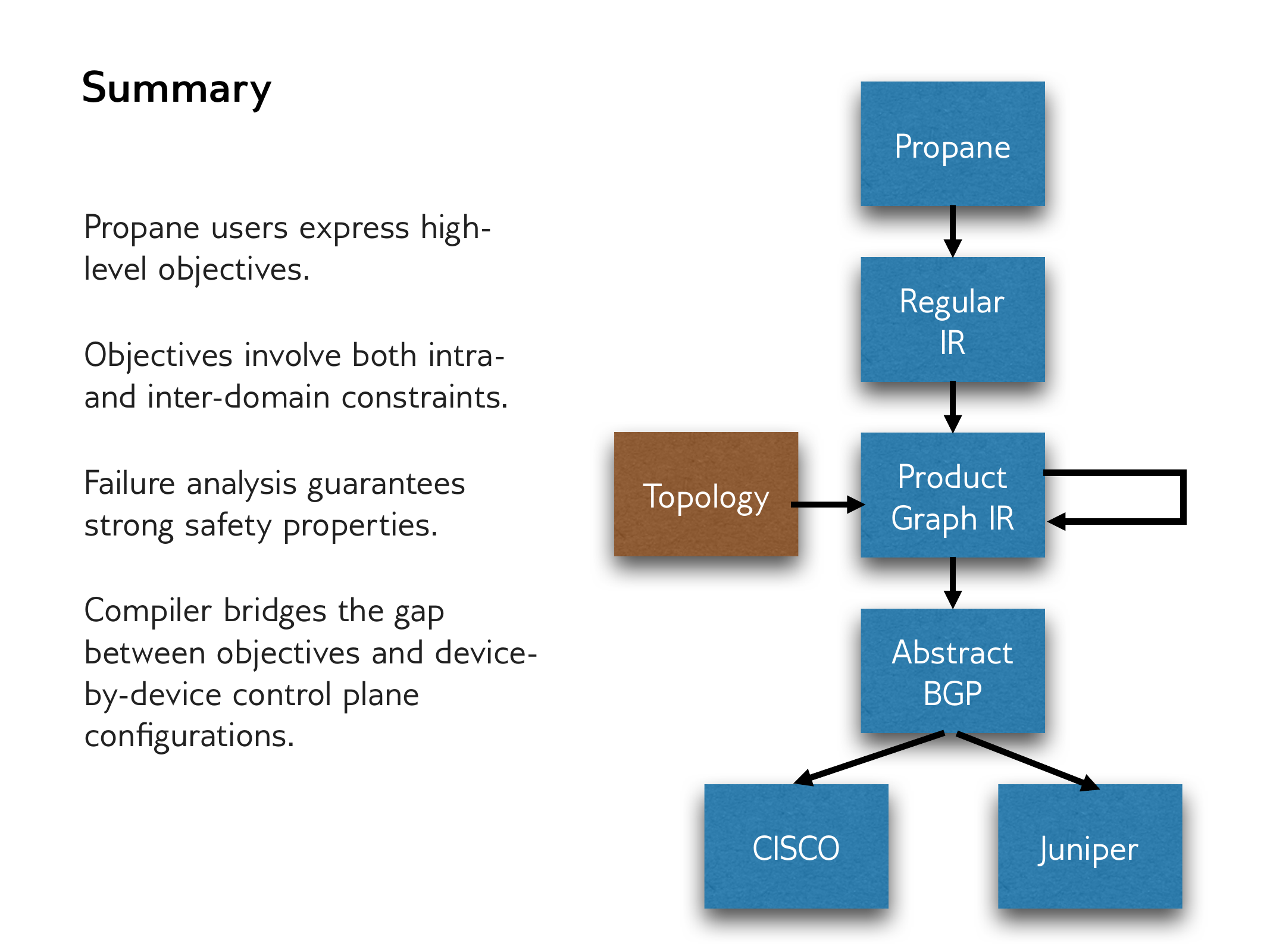

# Summary
Propane
Propane users express high-level objectives.
Objectives involve both intra- and inter-domain constraints.
Failure analysis guarantees strong safety properties.
Compiler bridges the gap between objectives and device-by-device control plane configurations.

Regular
IR

Topology
Product
Graph IR

Abstract
BGP

CISCO
Juniper
70